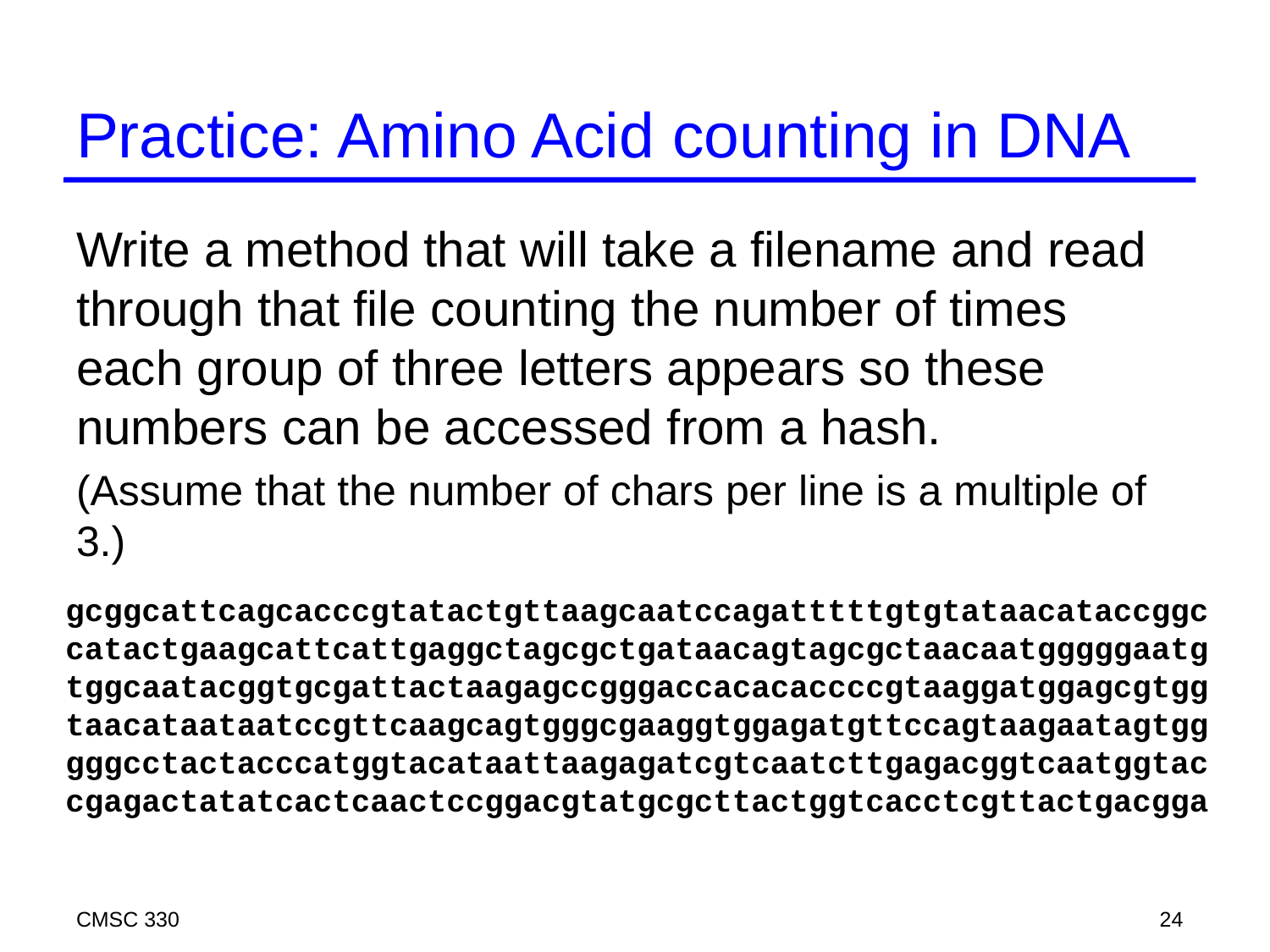

# Practice: Amino Acid counting in DNA
Write a method that will take a filename and read through that file counting the number of times each group of three letters appears so these numbers can be accessed from a hash.
(Assume that the number of chars per line is a multiple of 3.)
gcggcattcagcacccgtatactgttaagcaatccagatttttgtgtataacataccggc
catactgaagcattcattgaggctagcgctgataacagtagcgctaacaatgggggaatg
tggcaatacggtgcgattactaagagccgggaccacacaccccgtaaggatggagcgtgg
taacataataatccgttcaagcagtgggcgaaggtggagatgttccagtaagaatagtgg
gggcctactacccatggtacataattaagagatcgtcaatcttgagacggtcaatggtac
cgagactatatcactcaactccggacgtatgcgcttactggtcacctcgttactgacgga
CMSC 330
24